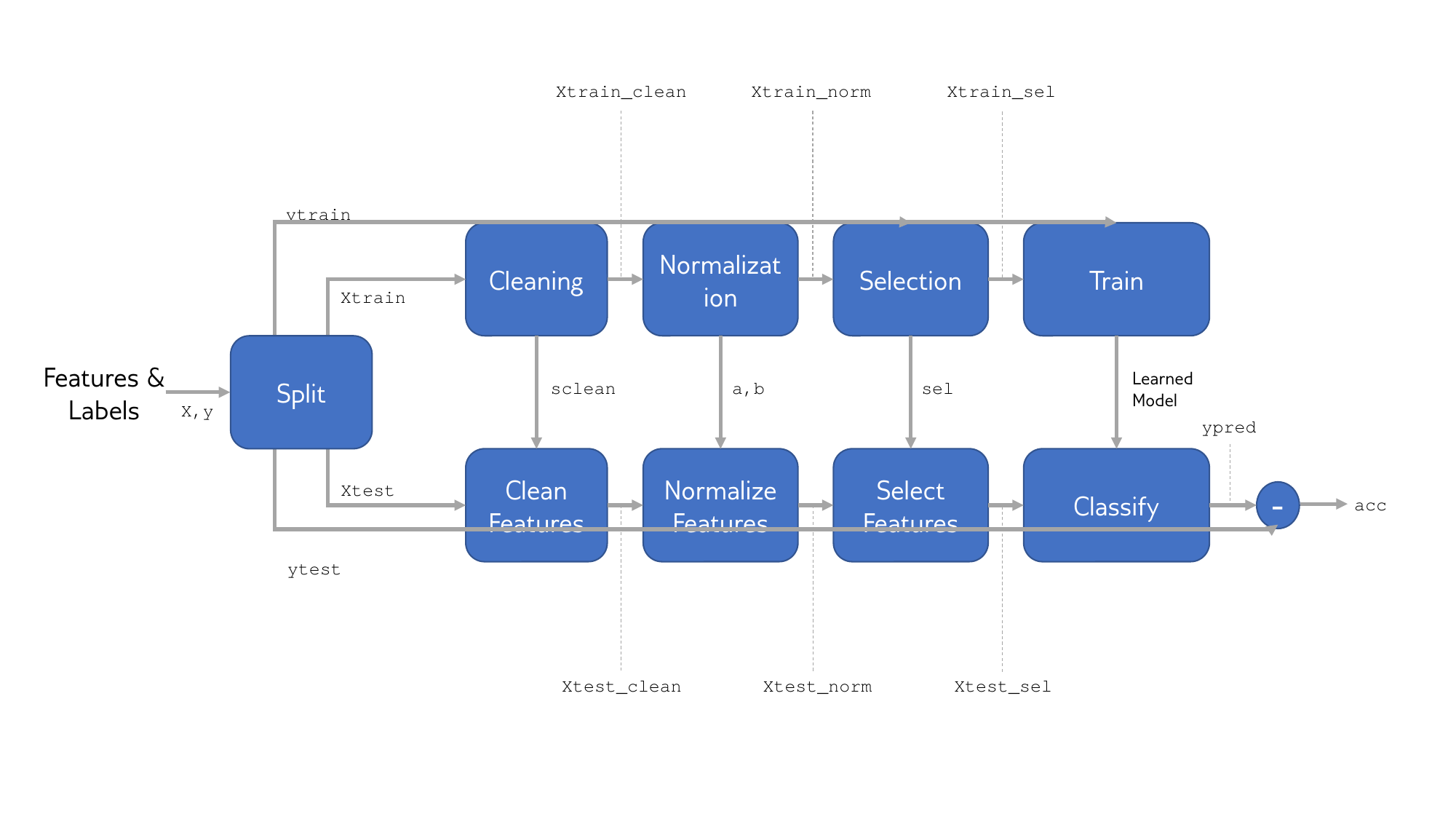

Xtrain_norm
Xtrain_sel
Xtrain_clean
ytrain
Selection
Train
Cleaning
Normalization
Xtrain
Split
Features &
Labels
Learned
Model
sel
a,b
sclean
X,y
ypred
Select
Features
Classify
Clean
Features
Normalize
Features
-
Xtest

acc
ytest
Xtest_norm
Xtest_sel
Xtest_clean